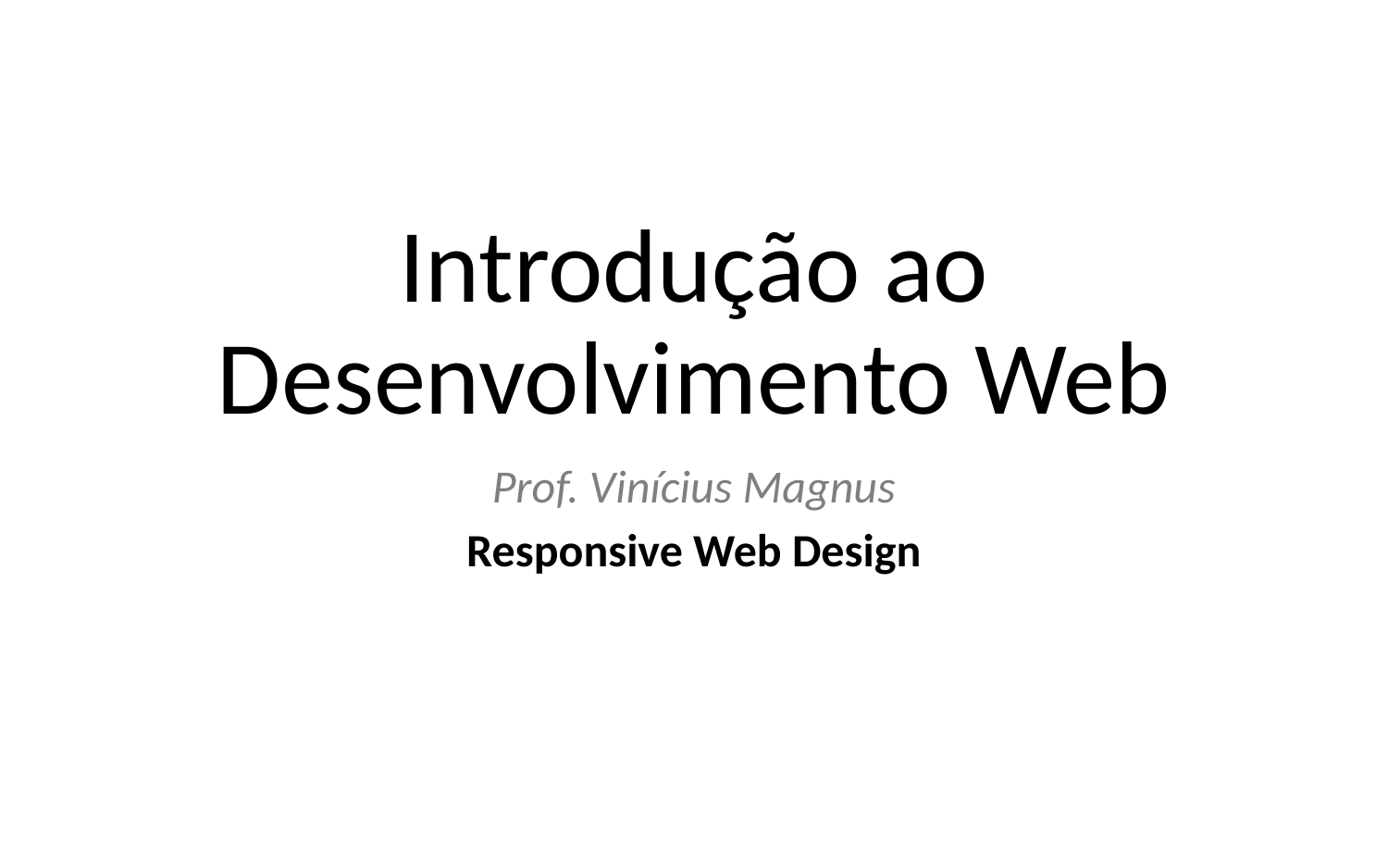

# Introdução ao Desenvolvimento Web
Prof. Vinícius Magnus
Responsive Web Design